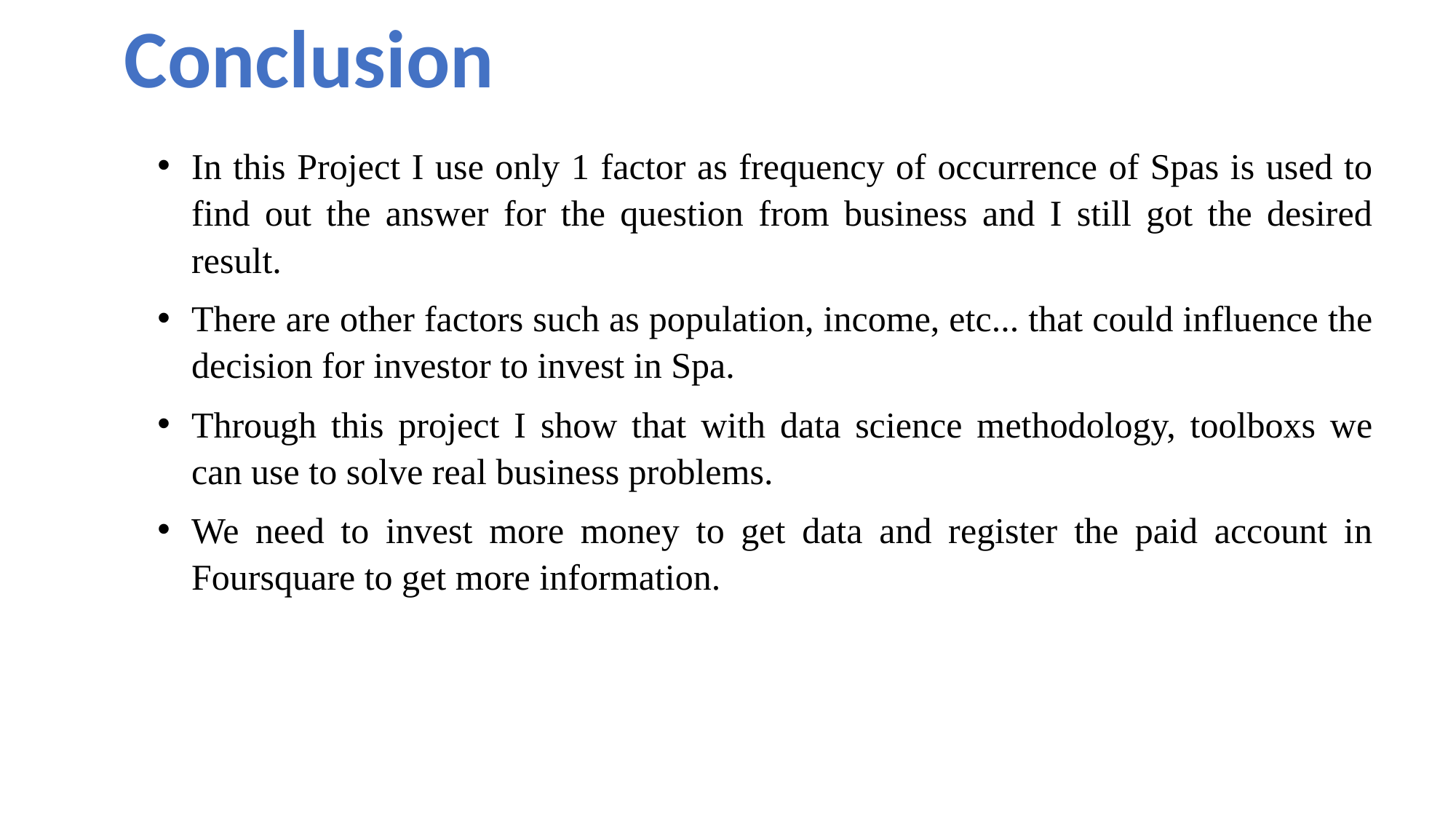

Conclusion
In this Project I use only 1 factor as frequency of occurrence of Spas is used to find out the answer for the question from business and I still got the desired result.
There are other factors such as population, income, etc... that could influence the decision for investor to invest in Spa.
Through this project I show that with data science methodology, toolboxs we can use to solve real business problems.
We need to invest more money to get data and register the paid account in Foursquare to get more information.